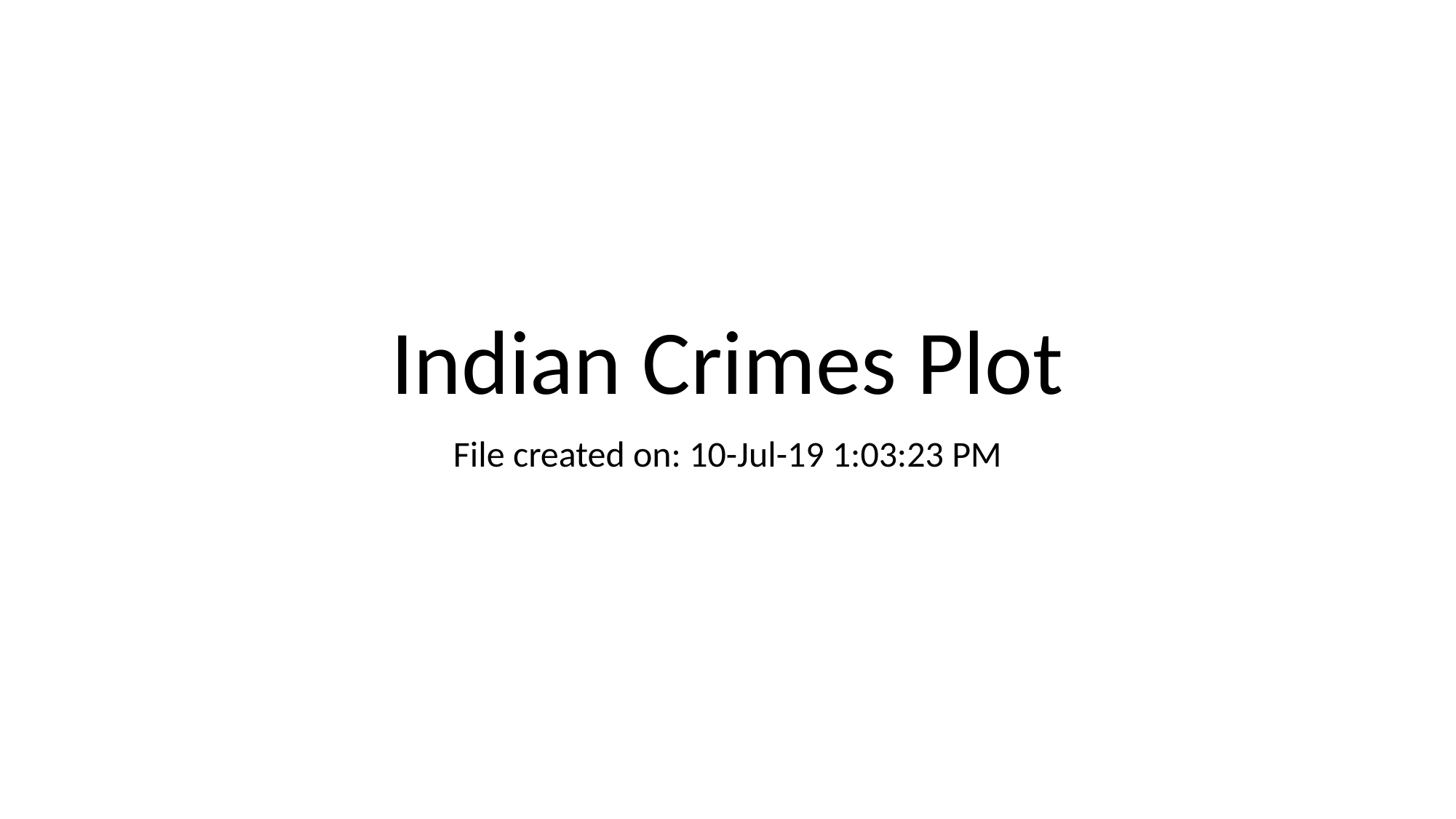

# Indian Crimes Plot
File created on: 10-Jul-19 1:03:23 PM